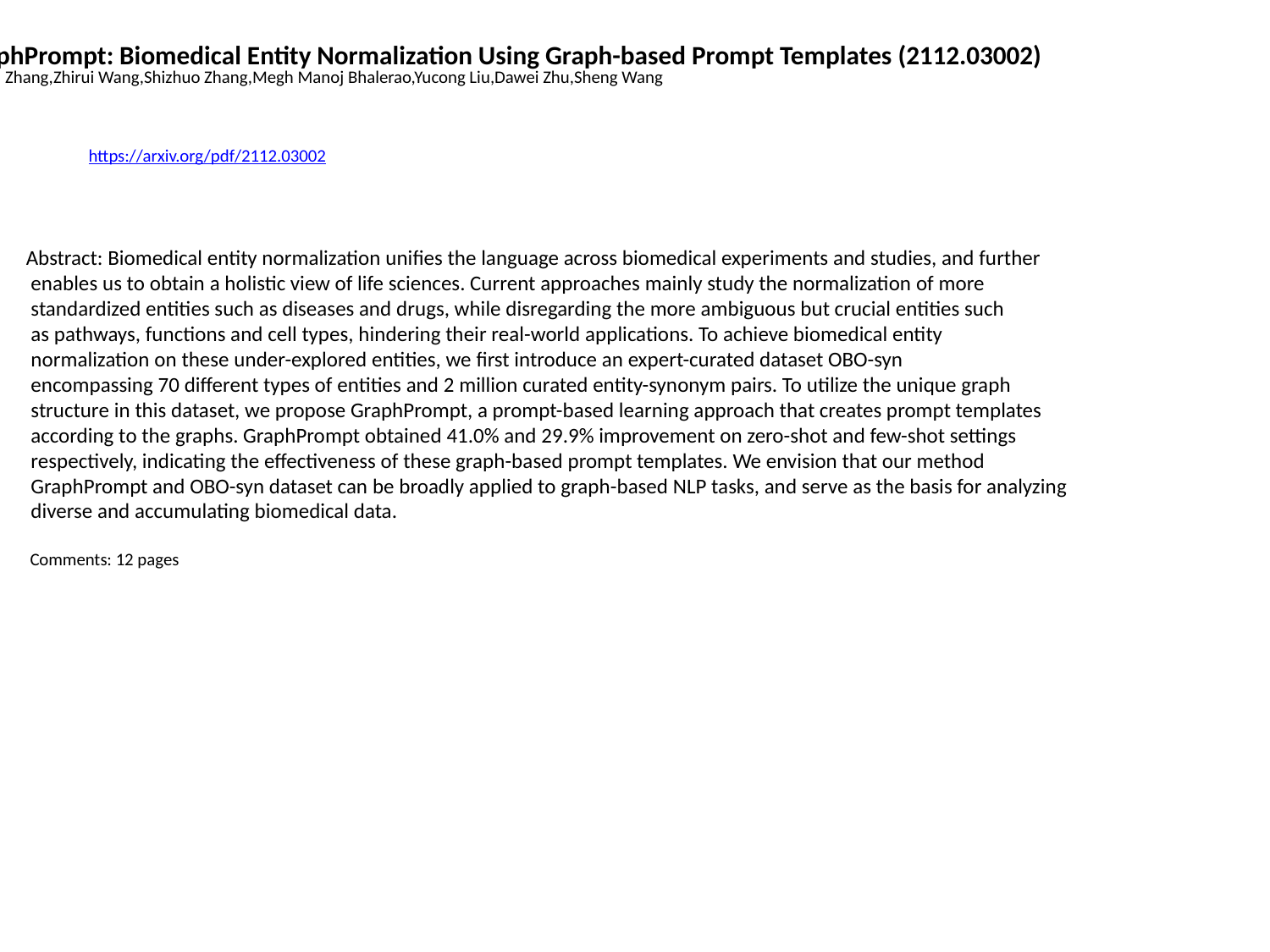

GraphPrompt: Biomedical Entity Normalization Using Graph-based Prompt Templates (2112.03002)
Jiayou Zhang,Zhirui Wang,Shizhuo Zhang,Megh Manoj Bhalerao,Yucong Liu,Dawei Zhu,Sheng Wang

https://arxiv.org/pdf/2112.03002

Abstract: Biomedical entity normalization unifies the language across biomedical experiments and studies, and further
 enables us to obtain a holistic view of life sciences. Current approaches mainly study the normalization of more
 standardized entities such as diseases and drugs, while disregarding the more ambiguous but crucial entities such
 as pathways, functions and cell types, hindering their real-world applications. To achieve biomedical entity
 normalization on these under-explored entities, we first introduce an expert-curated dataset OBO-syn
 encompassing 70 different types of entities and 2 million curated entity-synonym pairs. To utilize the unique graph
 structure in this dataset, we propose GraphPrompt, a prompt-based learning approach that creates prompt templates
 according to the graphs. GraphPrompt obtained 41.0% and 29.9% improvement on zero-shot and few-shot settings
 respectively, indicating the effectiveness of these graph-based prompt templates. We envision that our method
 GraphPrompt and OBO-syn dataset can be broadly applied to graph-based NLP tasks, and serve as the basis for analyzing
 diverse and accumulating biomedical data.
 Comments: 12 pages